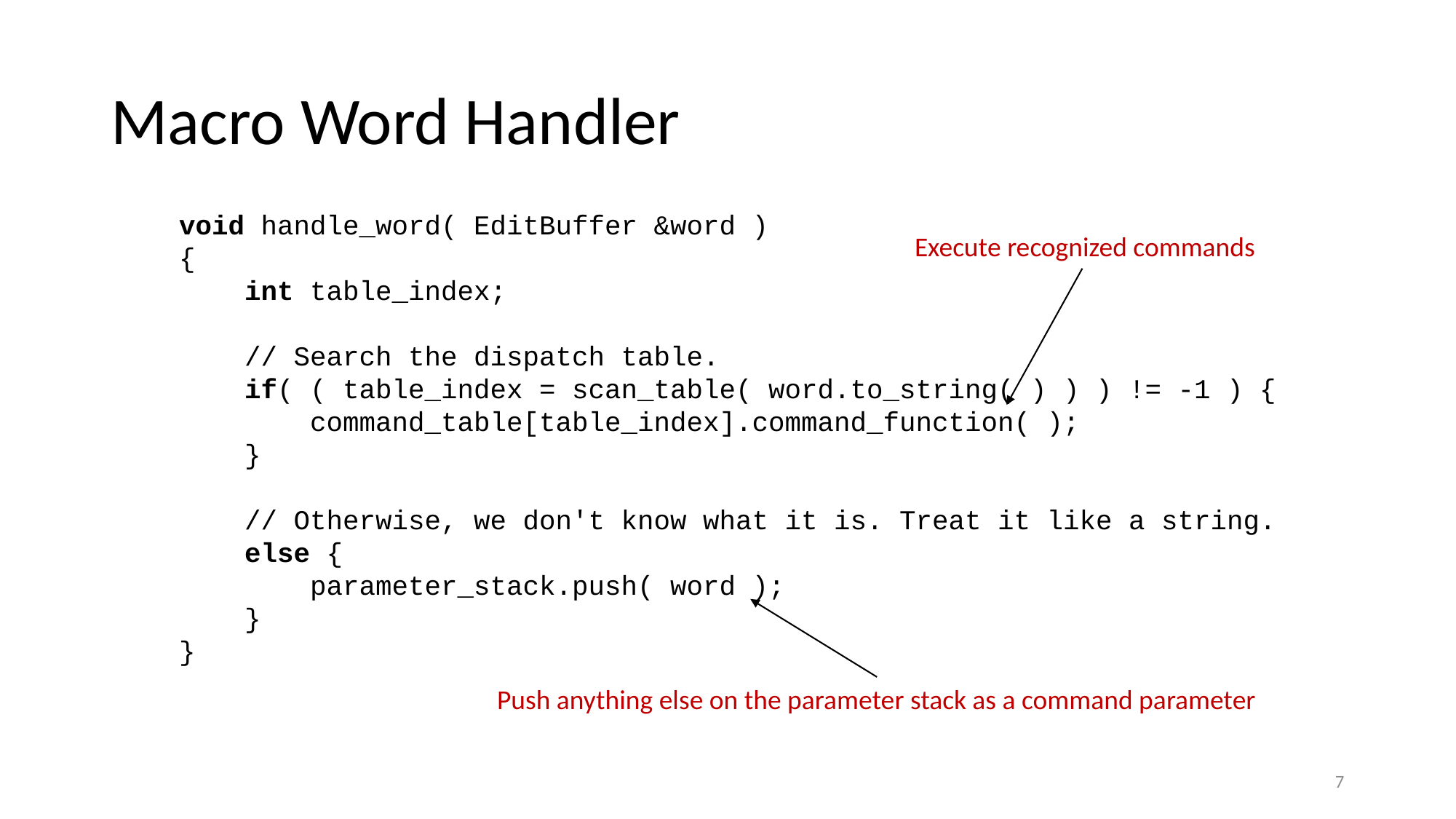

# Macro Word Handler
void handle_word( EditBuffer &word )
{
    int table_index;

    // Search the dispatch table.
    if( ( table_index = scan_table( word.to_string( ) ) ) != -1 ) {
        command_table[table_index].command_function( );
    }

    // Otherwise, we don't know what it is. Treat it like a string.
    else {
        parameter_stack.push( word );
    }
}
Execute recognized commands
Push anything else on the parameter stack as a command parameter
7